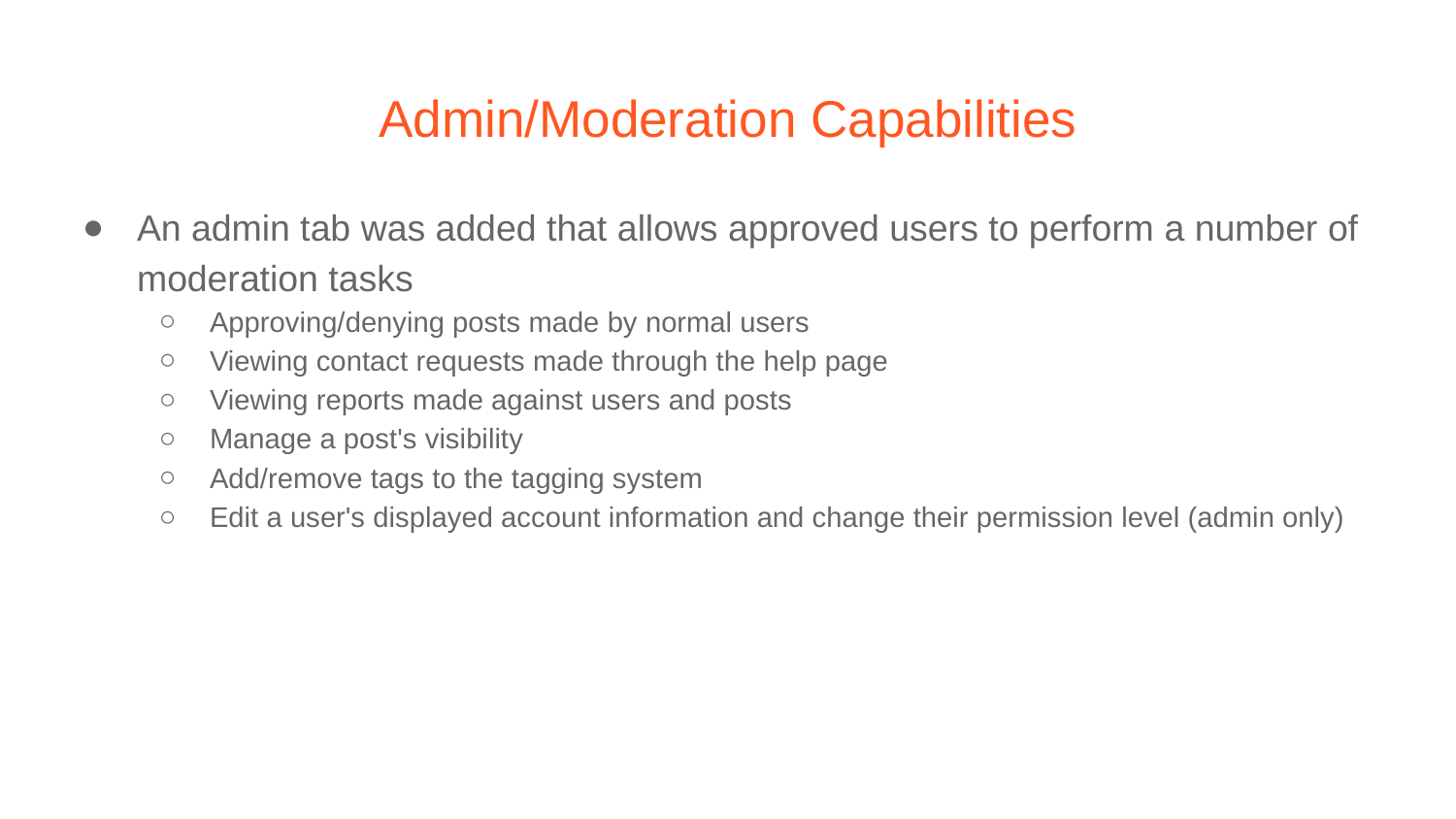

# Admin/Moderation Capabilities
An admin tab was added that allows approved users to perform a number of moderation tasks
Approving/denying posts made by normal users
Viewing contact requests made through the help page
Viewing reports made against users and posts
Manage a post's visibility
Add/remove tags to the tagging system
Edit a user's displayed account information and change their permission level (admin only)